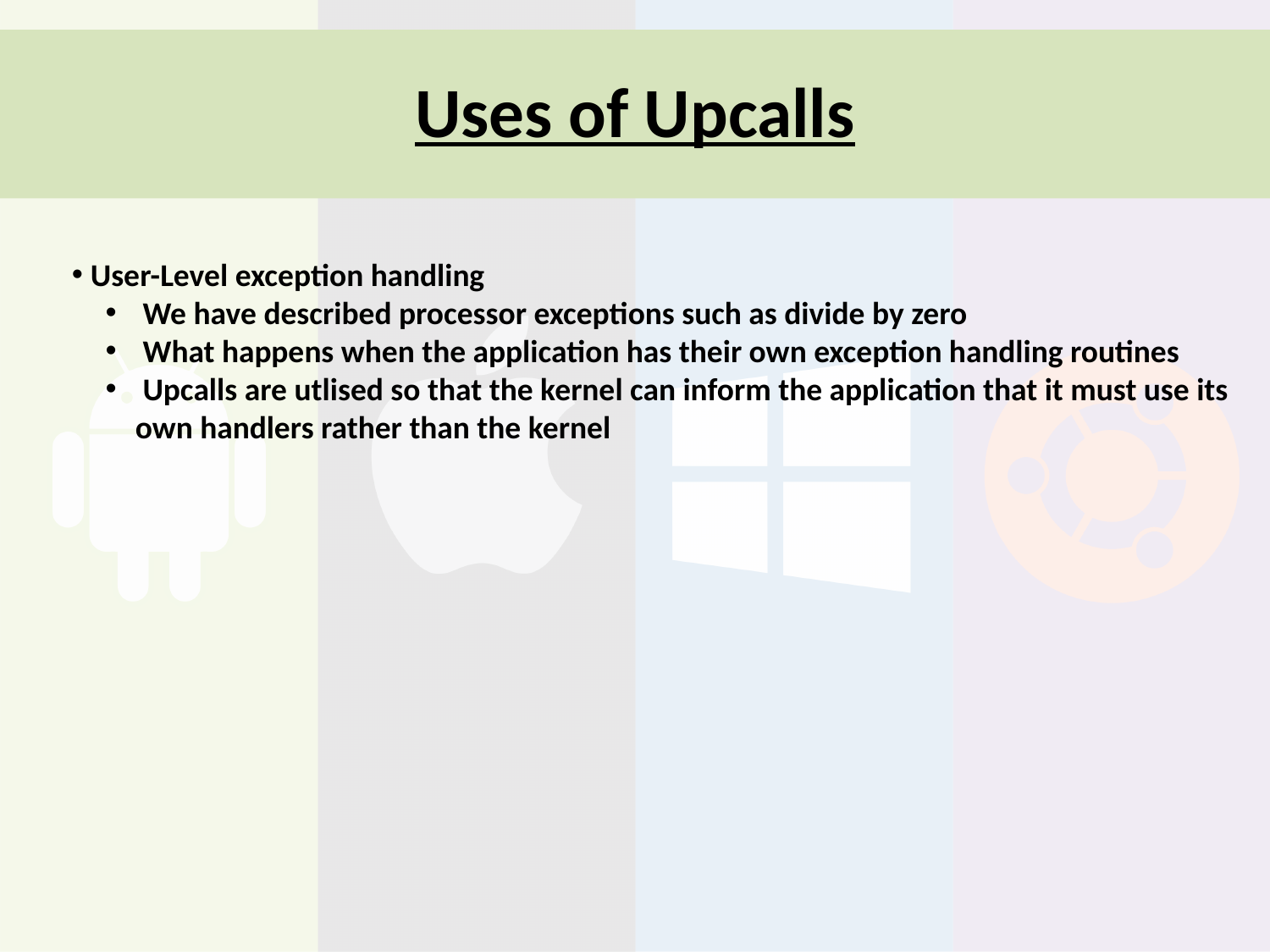

# Uses of Upcalls

 User-Level exception handling
 We have described processor exceptions such as divide by zero
 What happens when the application has their own exception handling routines
 Upcalls are utlised so that the kernel can inform the application that it must use its own handlers rather than the kernel